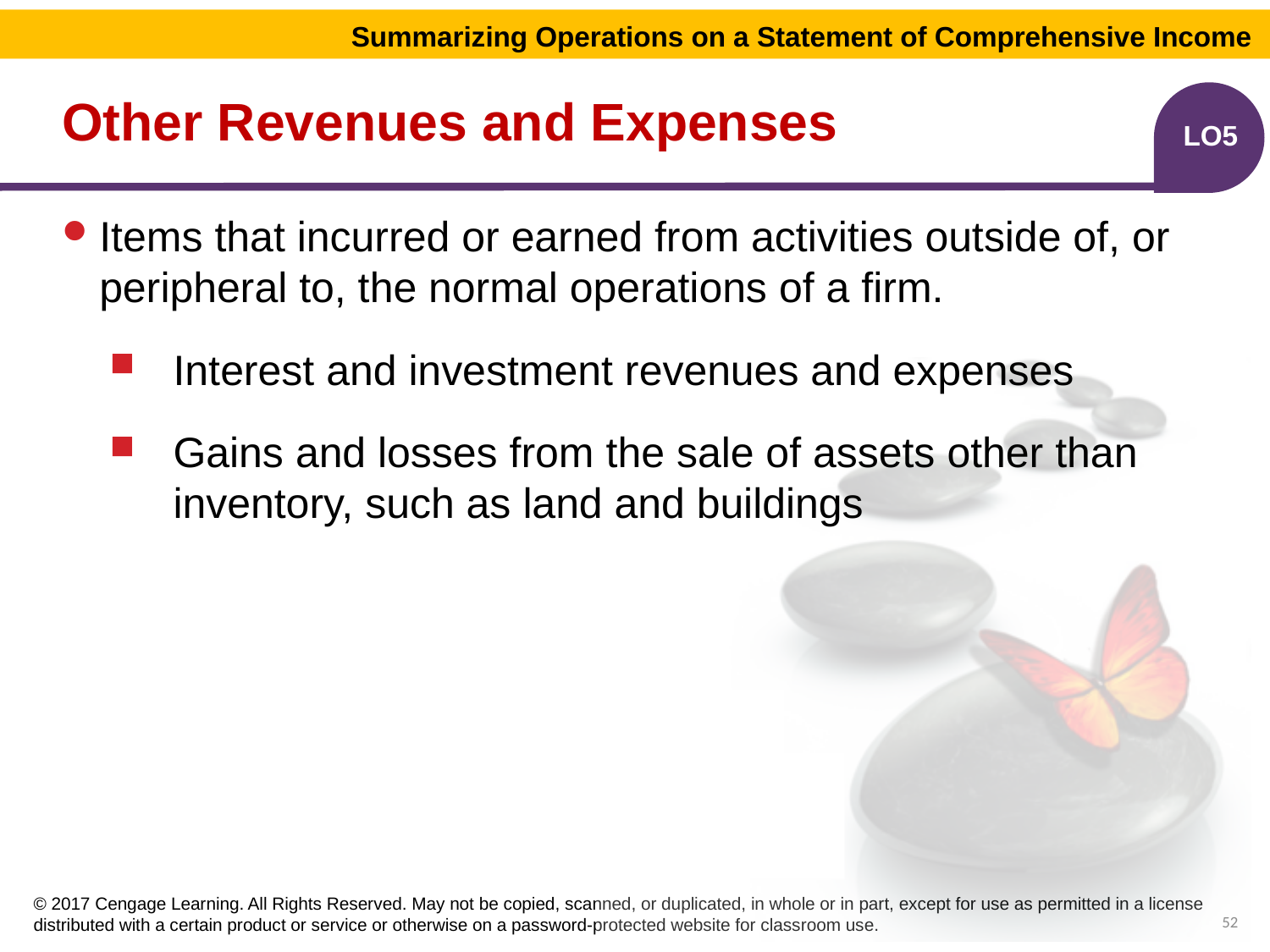

Summarizing Operations on a Statement of Comprehensive Income
# Other Revenues and Expenses
LO5
Items that incurred or earned from activities outside of, or peripheral to, the normal operations of a firm.
Interest and investment revenues and expenses
Gains and losses from the sale of assets other than inventory, such as land and buildings

52